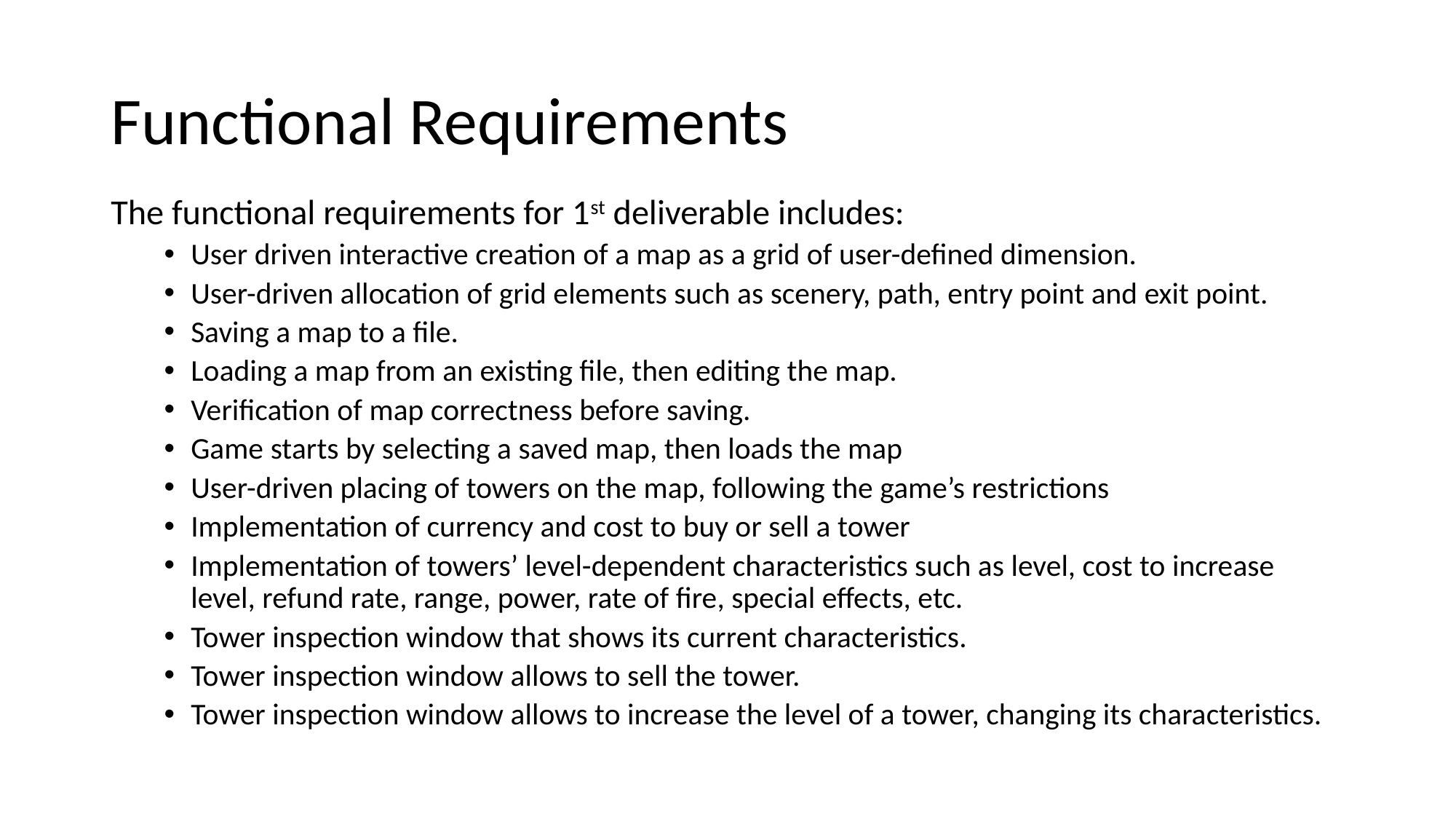

# Functional Requirements
The functional requirements for 1st deliverable includes:
User driven interactive creation of a map as a grid of user-defined dimension.
User-driven allocation of grid elements such as scenery, path, entry point and exit point.
Saving a map to a file.
Loading a map from an existing file, then editing the map.
Verification of map correctness before saving.
Game starts by selecting a saved map, then loads the map
User-driven placing of towers on the map, following the game’s restrictions
Implementation of currency and cost to buy or sell a tower
Implementation of towers’ level-dependent characteristics such as level, cost to increase level, refund rate, range, power, rate of fire, special effects, etc.
Tower inspection window that shows its current characteristics.
Tower inspection window allows to sell the tower.
Tower inspection window allows to increase the level of a tower, changing its characteristics.